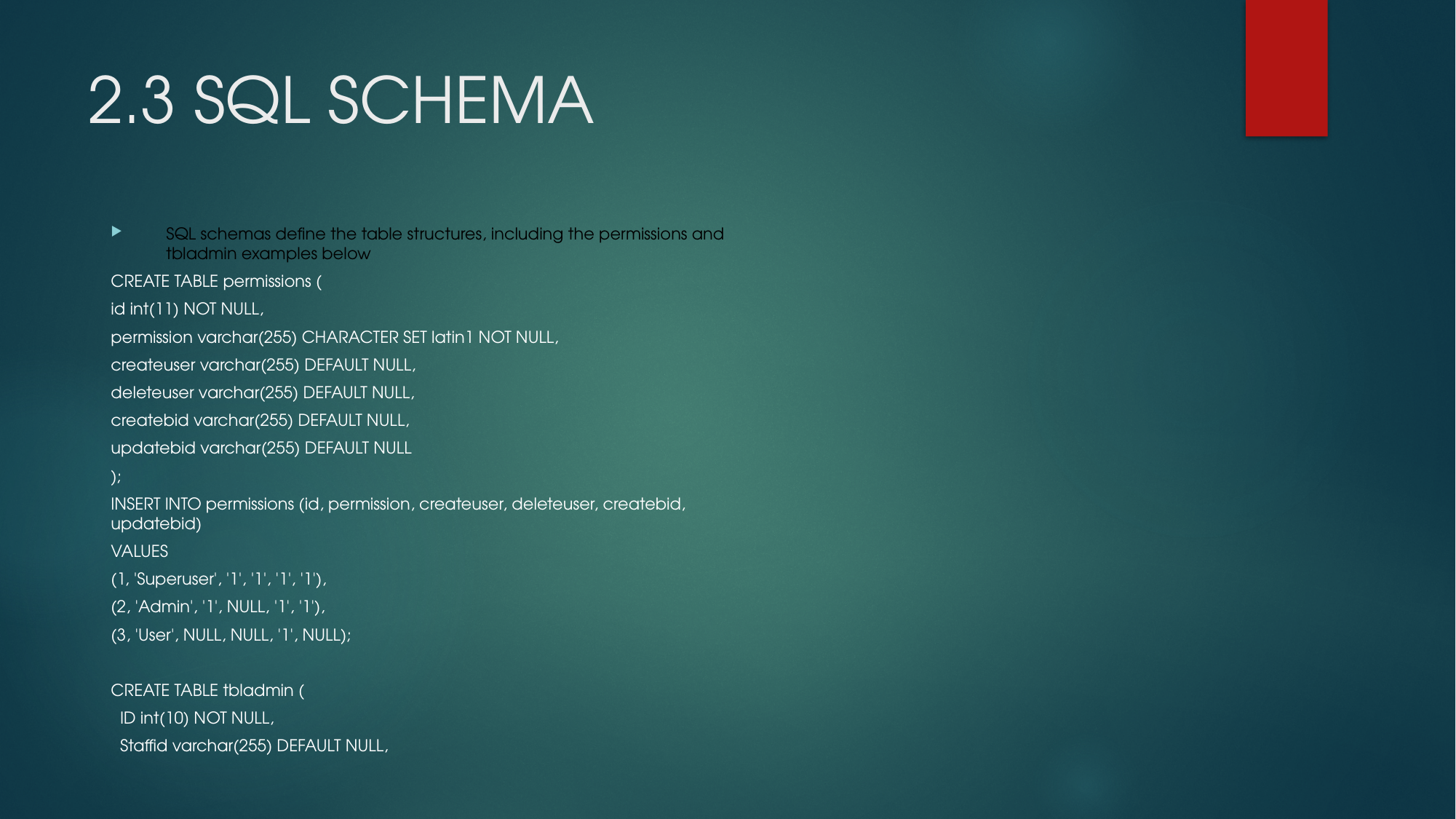

# 2.3 SQL SCHEMA
SQL schemas define the table structures, including the permissions and tbladmin examples below
CREATE TABLE permissions (
id int(11) NOT NULL,
permission varchar(255) CHARACTER SET latin1 NOT NULL,
createuser varchar(255) DEFAULT NULL,
deleteuser varchar(255) DEFAULT NULL,
createbid varchar(255) DEFAULT NULL,
updatebid varchar(255) DEFAULT NULL
);
INSERT INTO permissions (id, permission, createuser, deleteuser, createbid, updatebid)
VALUES
(1, 'Superuser', '1', '1', '1', '1'),
(2, 'Admin', '1', NULL, '1', '1'),
(3, 'User', NULL, NULL, '1', NULL);

CREATE TABLE tbladmin (
  ID int(10) NOT NULL,
  Staffid varchar(255) DEFAULT NULL,